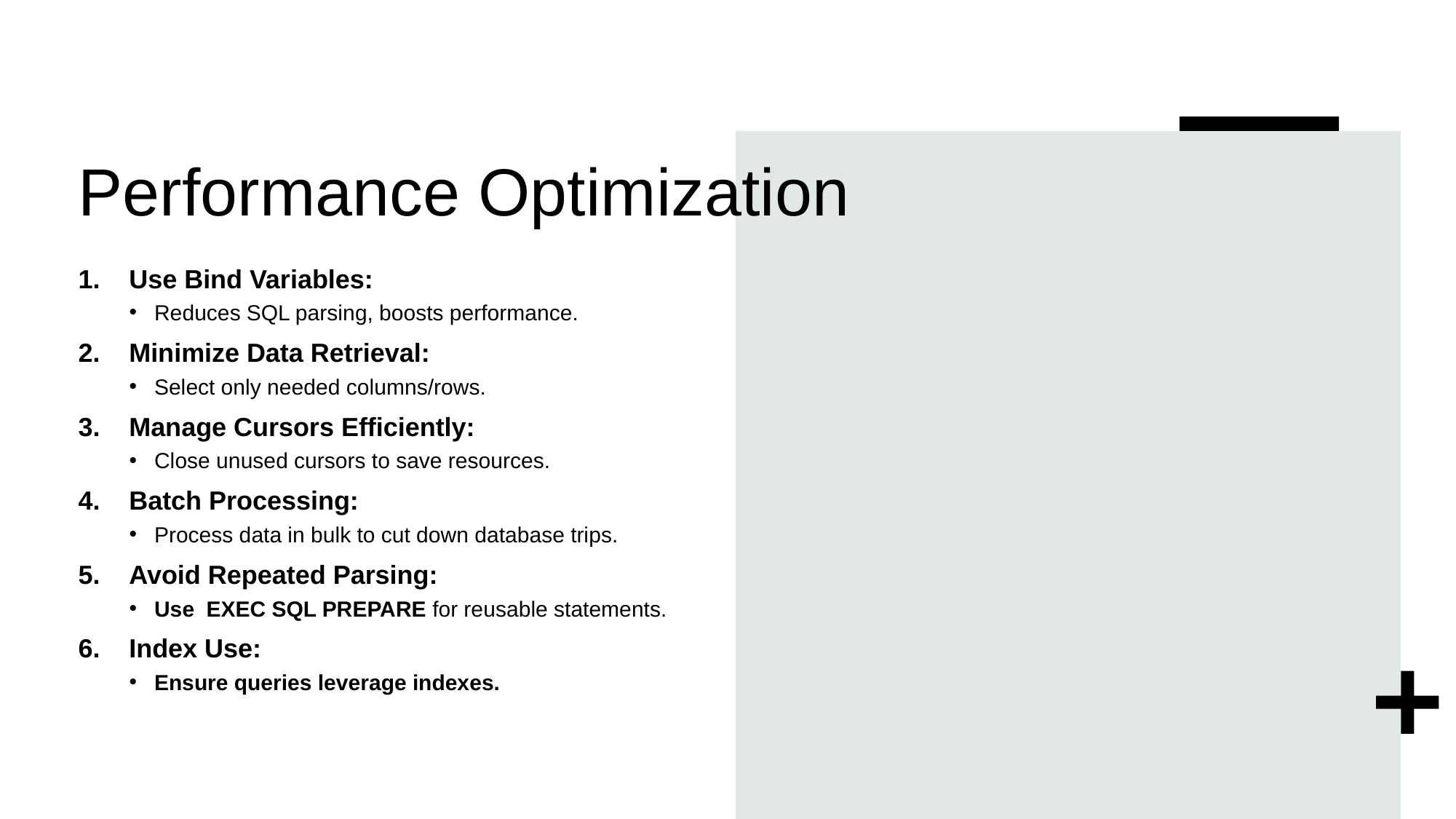

# Performance Optimization
Use Bind Variables:
Reduces SQL parsing, boosts performance.
Minimize Data Retrieval:
Select only needed columns/rows.
Manage Cursors Efficiently:
Close unused cursors to save resources.
Batch Processing:
Process data in bulk to cut down database trips.
Avoid Repeated Parsing:
Use  EXEC SQL PREPARE for reusable statements.
Index Use:
Ensure queries leverage indexes.